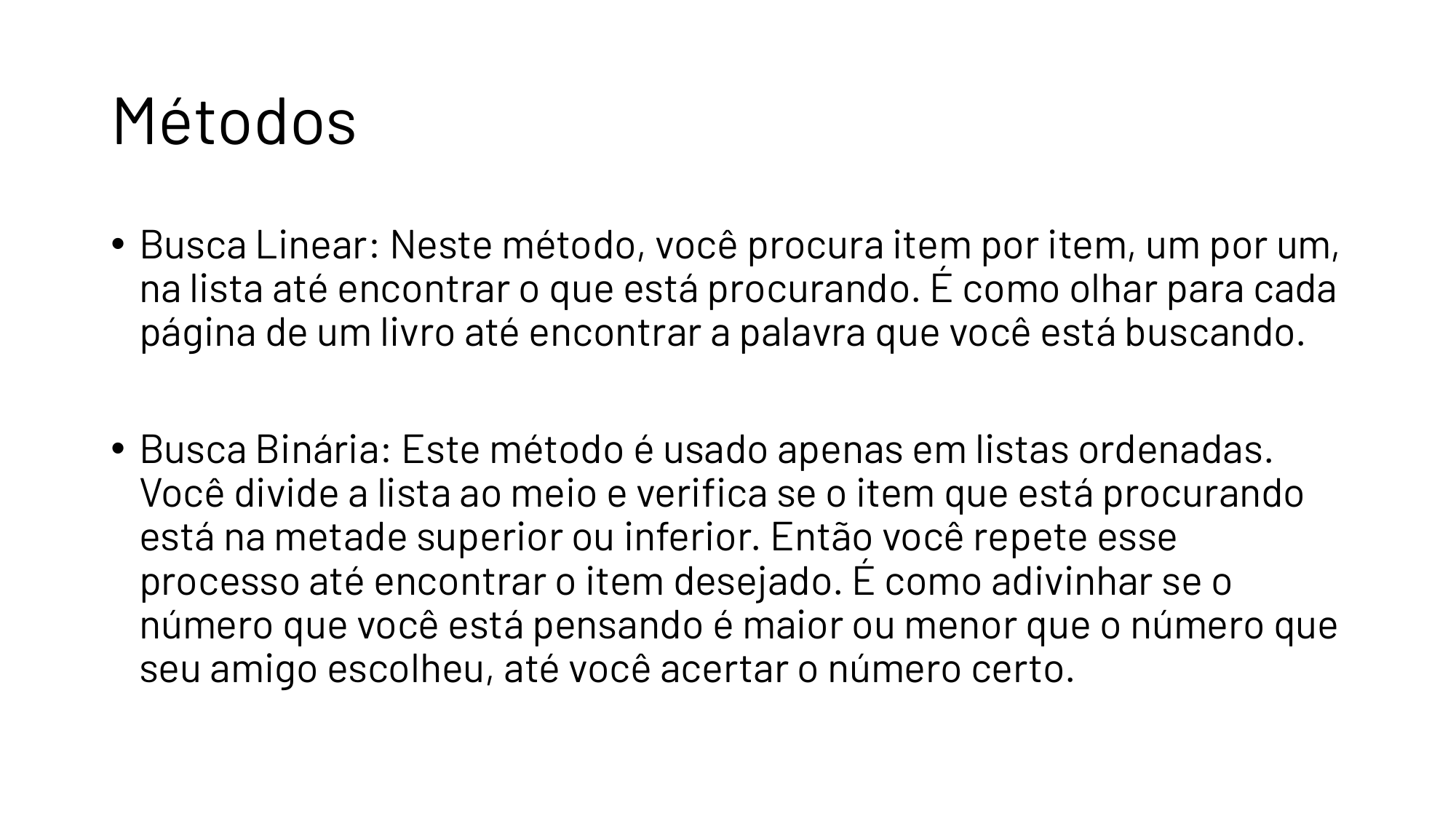

# Métodos
Busca Linear: Neste método, você procura item por item, um por um, na lista até encontrar o que está procurando. É como olhar para cada página de um livro até encontrar a palavra que você está buscando.

Busca Binária: Este método é usado apenas em listas ordenadas. Você divide a lista ao meio e verifica se o item que está procurando está na metade superior ou inferior. Então você repete esse processo até encontrar o item desejado. É como adivinhar se o número que você está pensando é maior ou menor que o número que seu amigo escolheu, até você acertar o número certo.